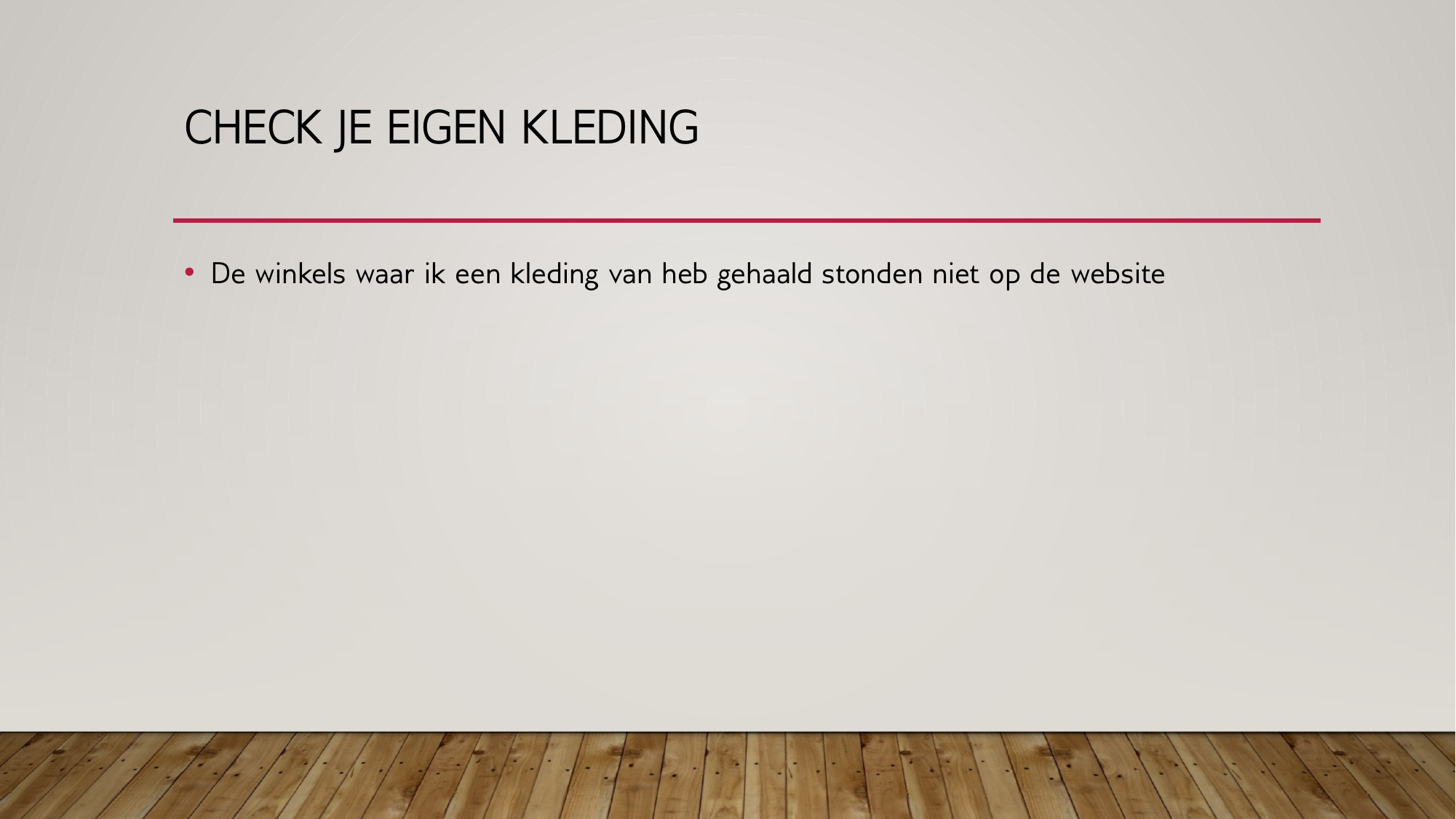

# Check je eigen kleding
De winkels waar ik een kleding van heb gehaald stonden niet op de website